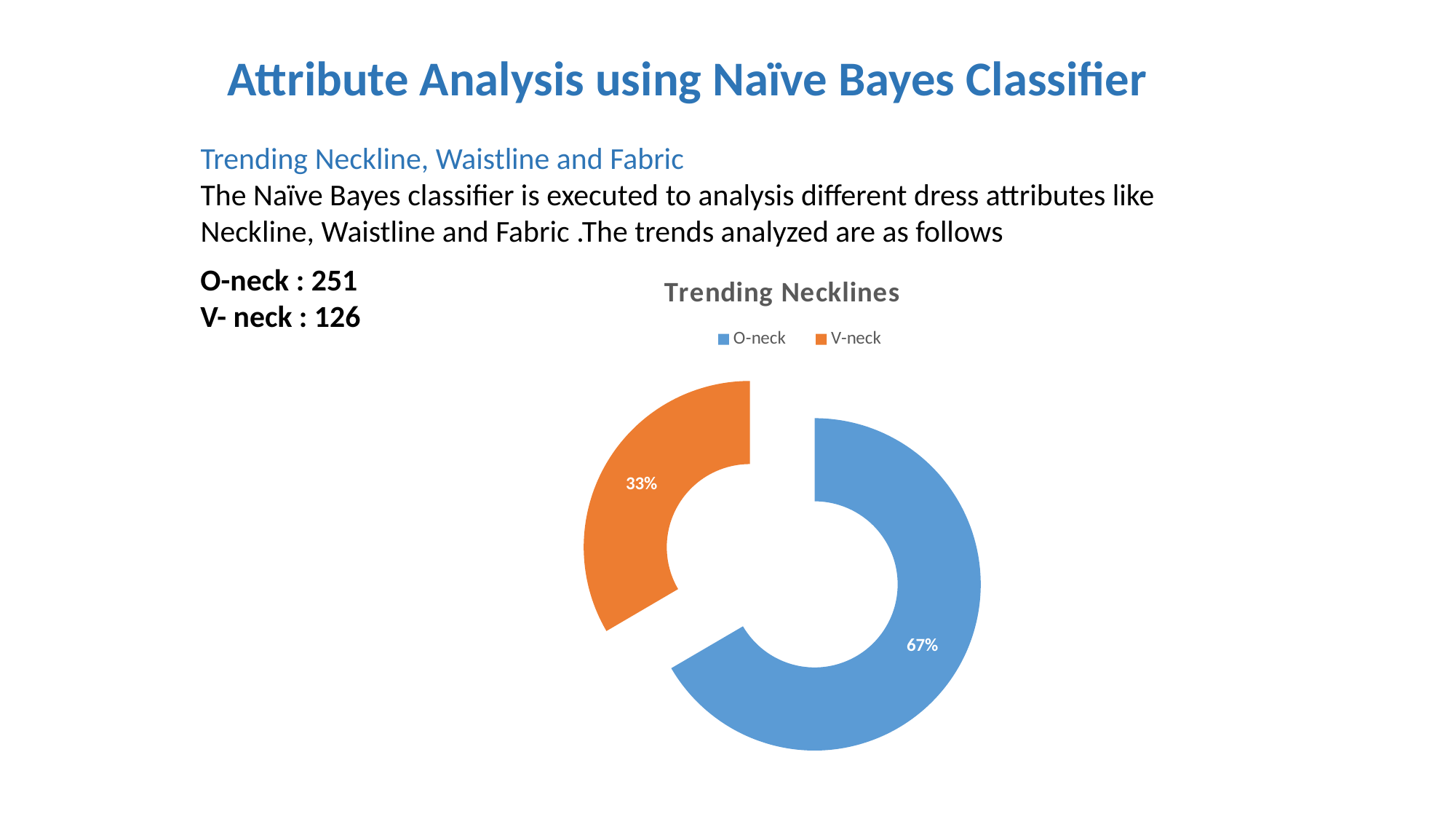

Attribute Analysis using Naïve Bayes Classifier
Trending Neckline, Waistline and Fabric
The Naïve Bayes classifier is executed to analysis different dress attributes like Neckline, Waistline and Fabric .The trends analyzed are as follows
O-neck : 251
V- neck : 126

### Chart:

| Category | Trending Necklines |
|---|---|
| O-neck | 251.0 |
| V-neck | 126.0 |